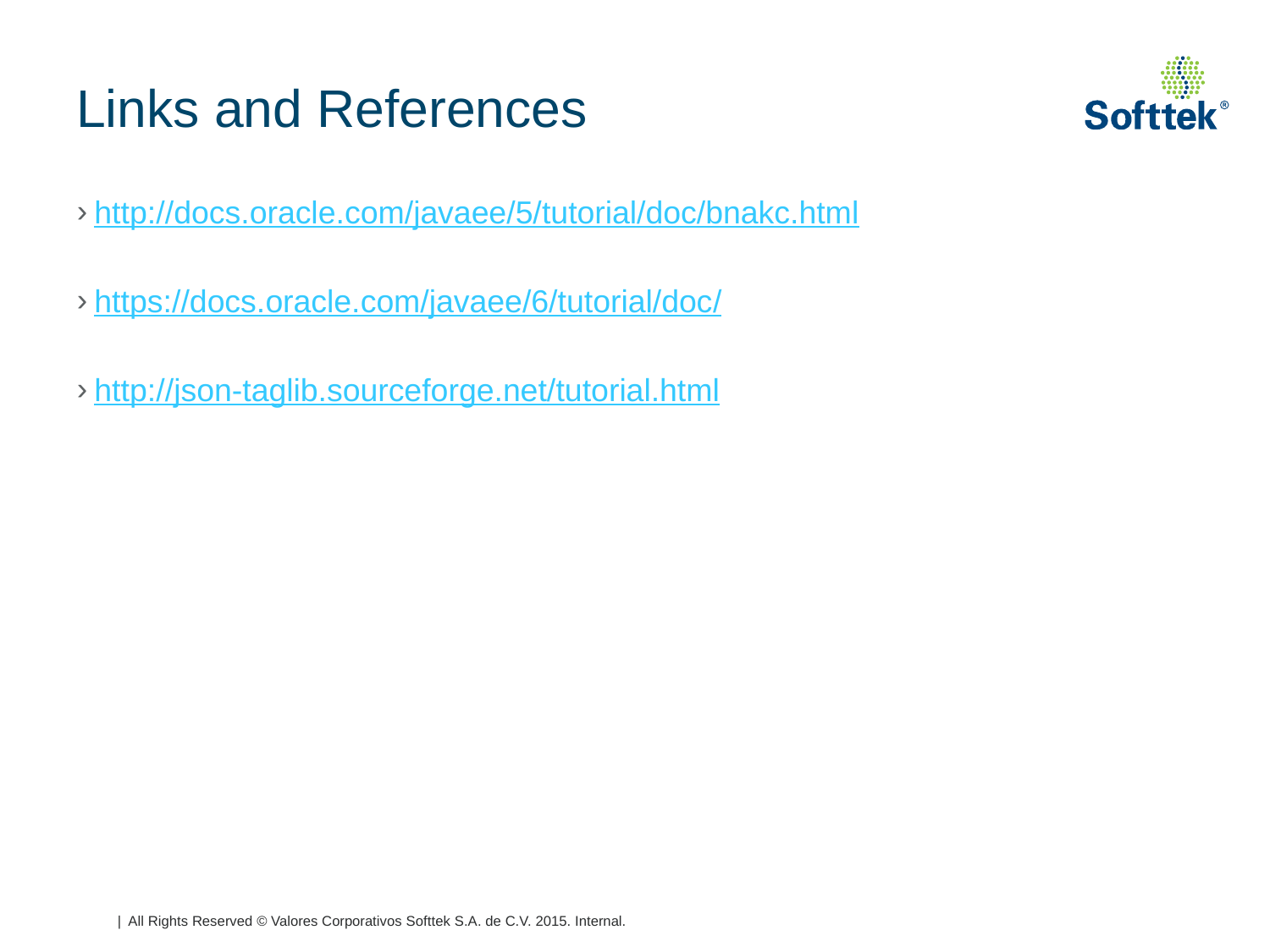

# Links and References
http://docs.oracle.com/javaee/5/tutorial/doc/bnakc.html

https://docs.oracle.com/javaee/6/tutorial/doc/

http://json-taglib.sourceforge.net/tutorial.html